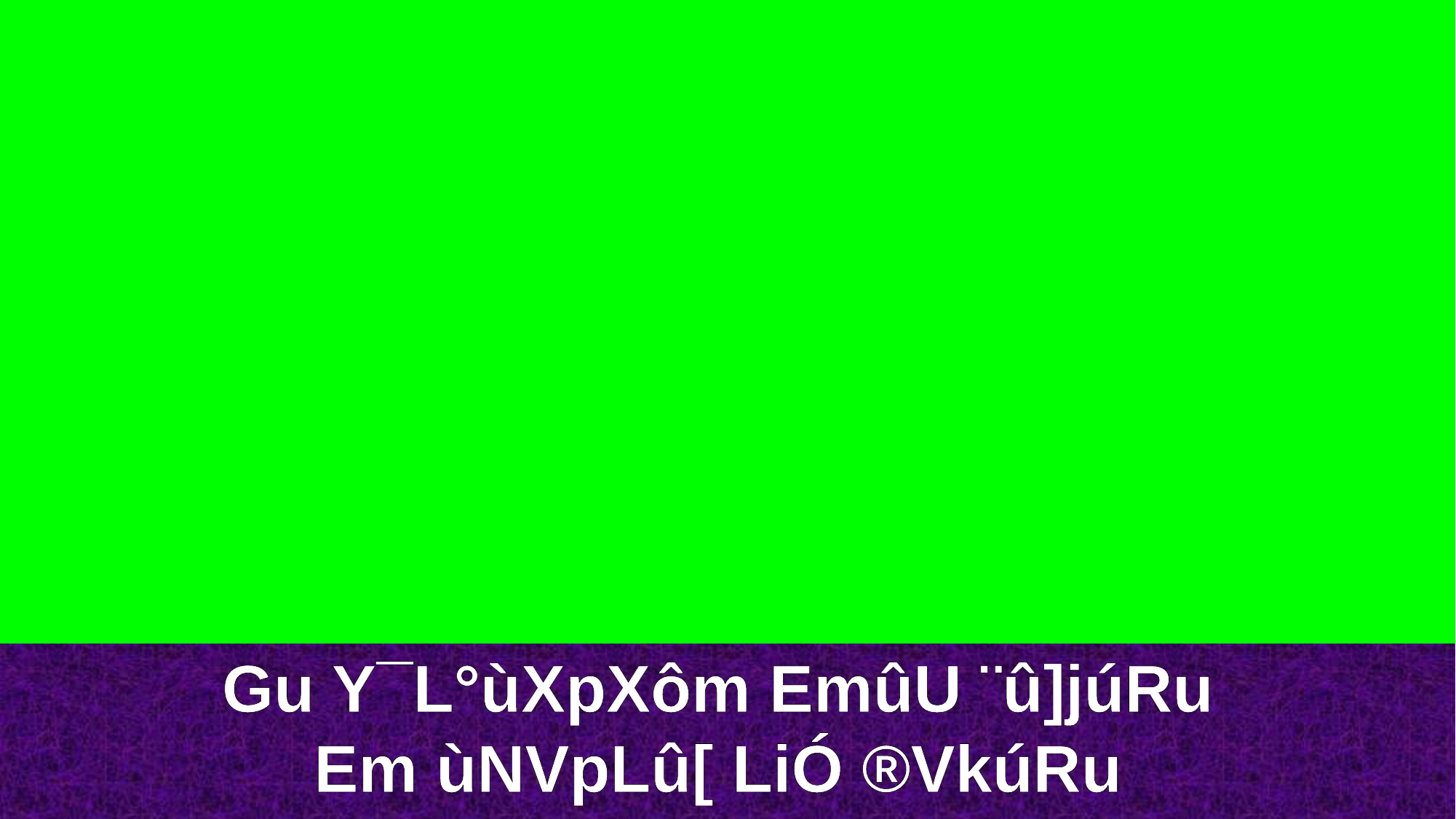

Gu Y¯L°ùXpXôm EmûU ¨û]júRu
Em ùNVpLû[ LiÓ ®VkúRu